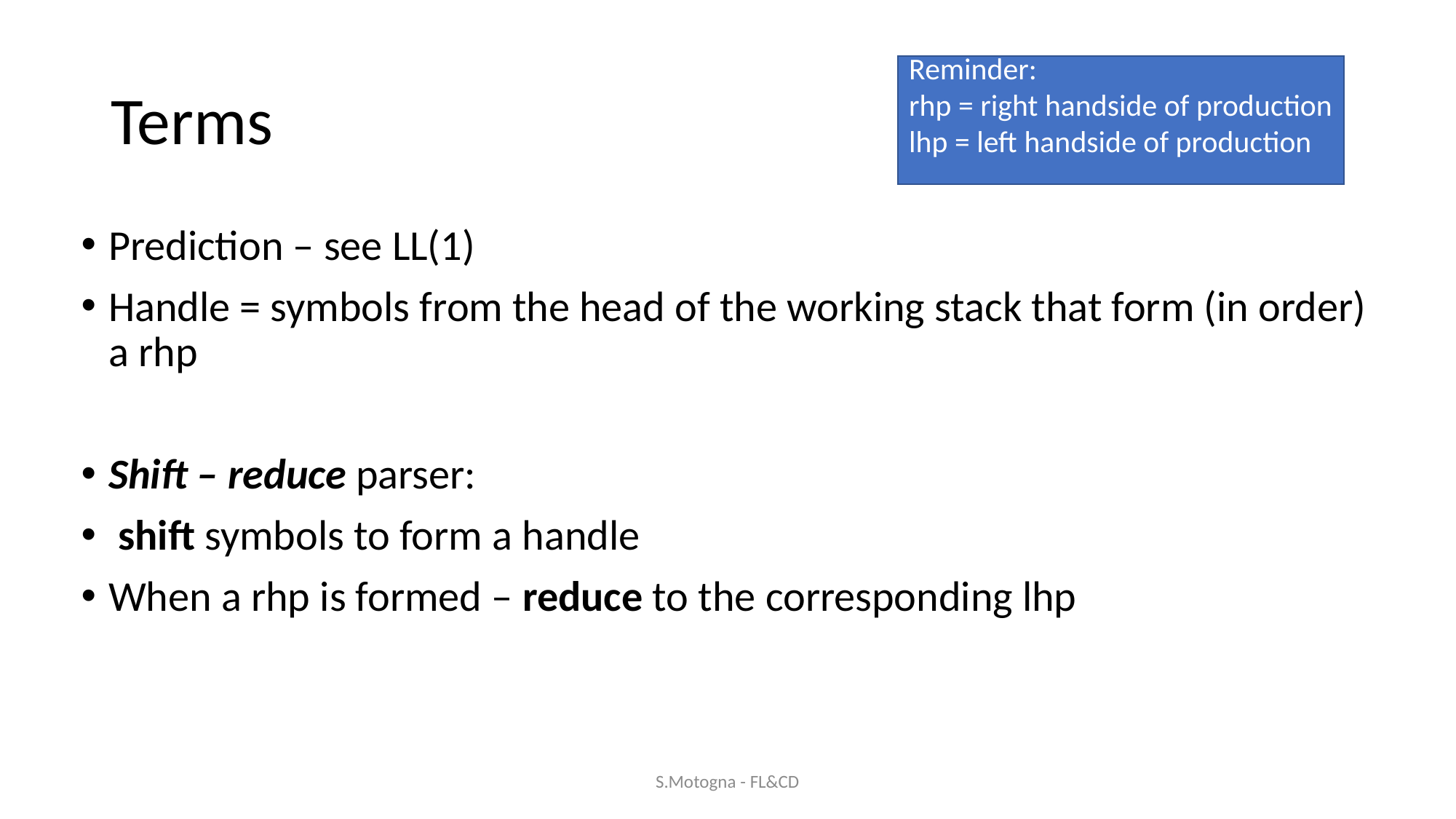

# Terms
Reminder:
rhp = right handside of production
lhp = left handside of production

Prediction – see LL(1)
Handle = symbols from the head of the working stack that form (in order) a rhp

Shift – reduce parser:
 shift symbols to form a handle
When a rhp is formed – reduce to the corresponding lhp
S.Motogna - FL&CD